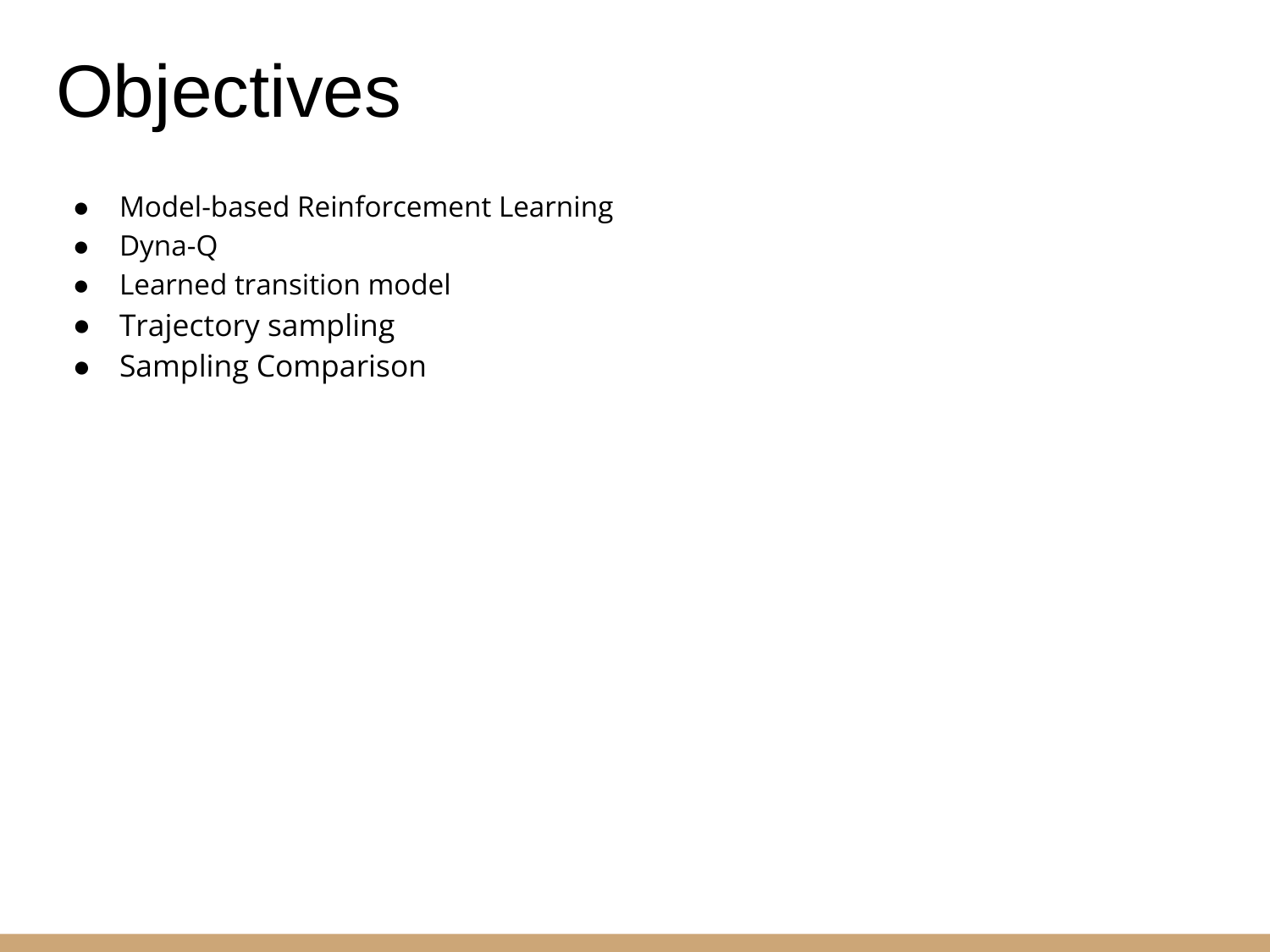

Objectives
Model-based Reinforcement Learning
Dyna-Q
Learned transition model
Trajectory sampling
Sampling Comparison